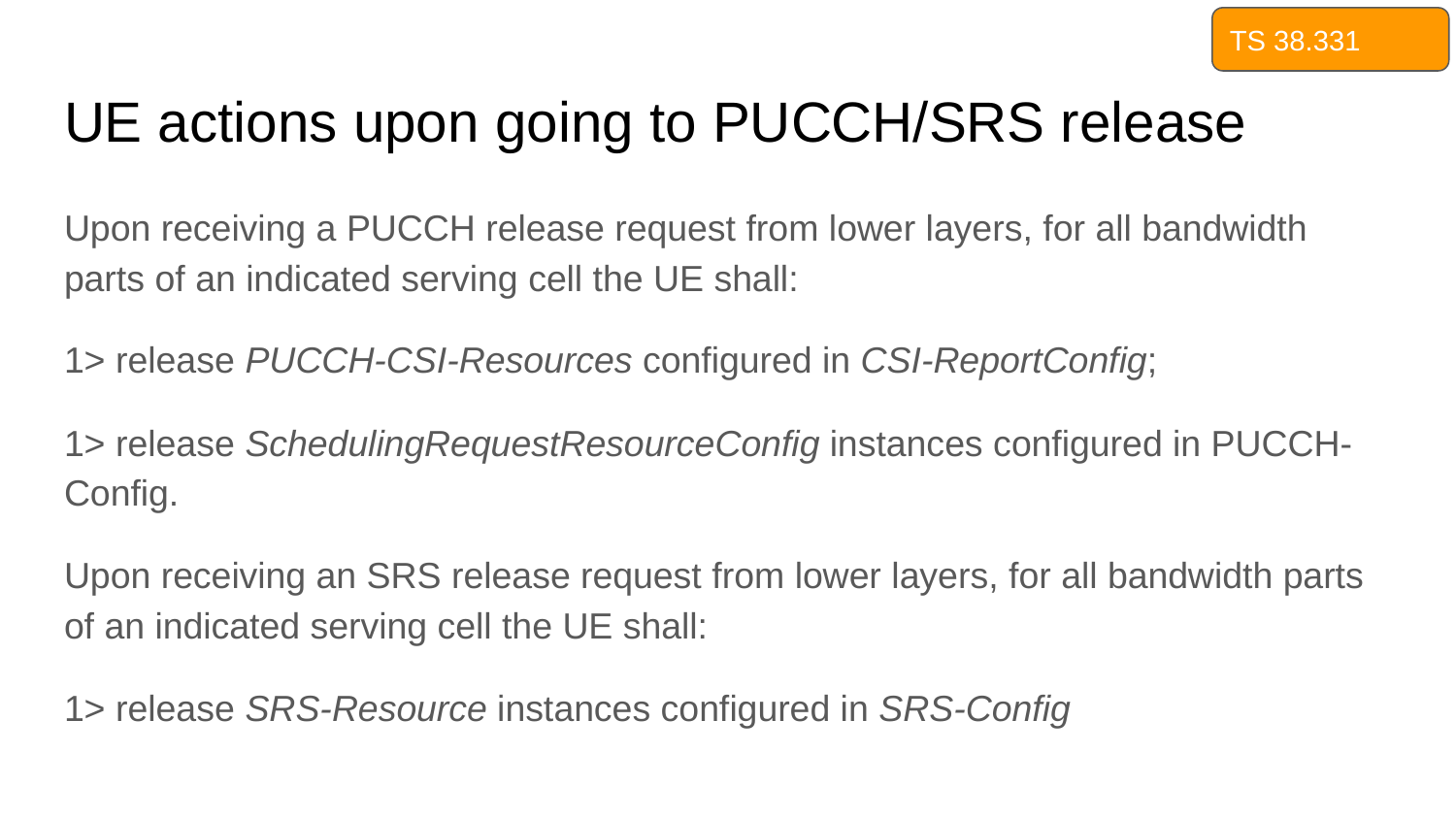

TS 38.331
# UE actions upon going to PUCCH/SRS release
Upon receiving a PUCCH release request from lower layers, for all bandwidth parts of an indicated serving cell the UE shall:
1> release PUCCH-CSI-Resources configured in CSI-ReportConfig;
1> release SchedulingRequestResourceConfig instances configured in PUCCH-Config.
Upon receiving an SRS release request from lower layers, for all bandwidth parts of an indicated serving cell the UE shall:
1> release SRS-Resource instances configured in SRS-Config